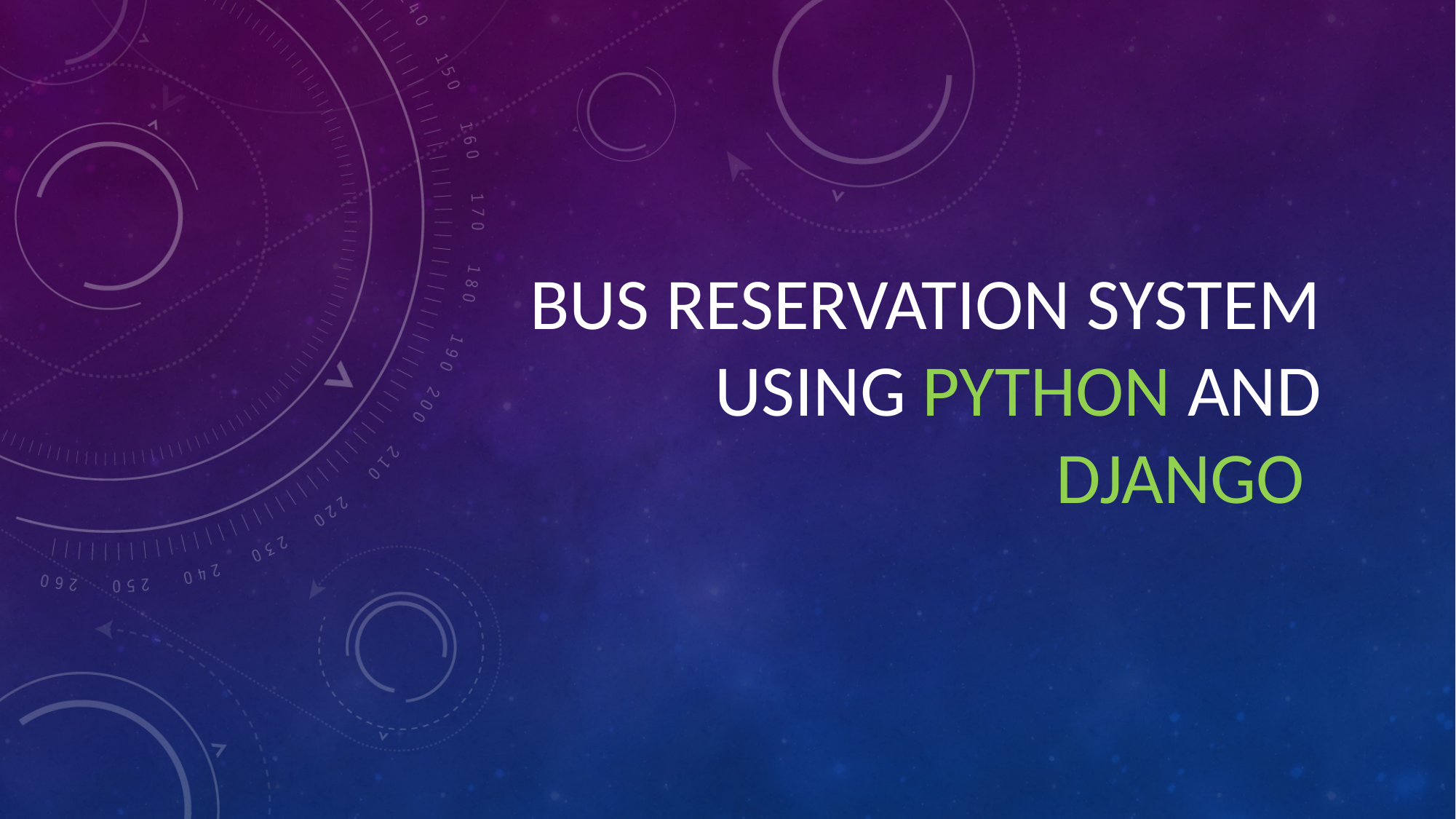

# Bus reservation System using python and django